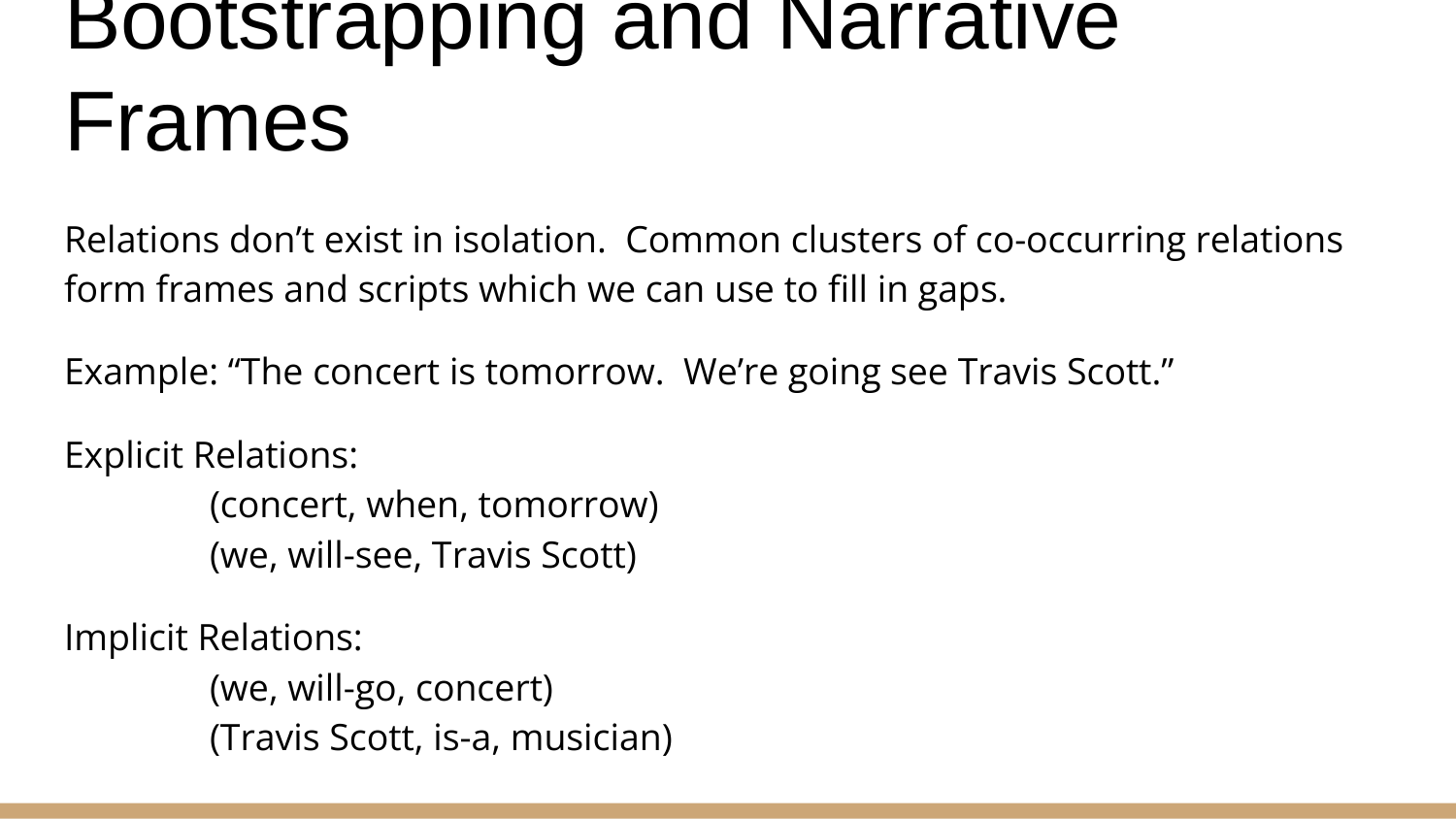

# Bootstrapping and Narrative Frames
Relations don’t exist in isolation.  Common clusters of co-occurring relations form frames and scripts which we can use to fill in gaps.
Example: “The concert is tomorrow.  We’re going see Travis Scott.”
Explicit Relations:
	(concert, when, tomorrow)
	(we, will-see, Travis Scott)
Implicit Relations:
	(we, will-go, concert)
	(Travis Scott, is-a, musician)